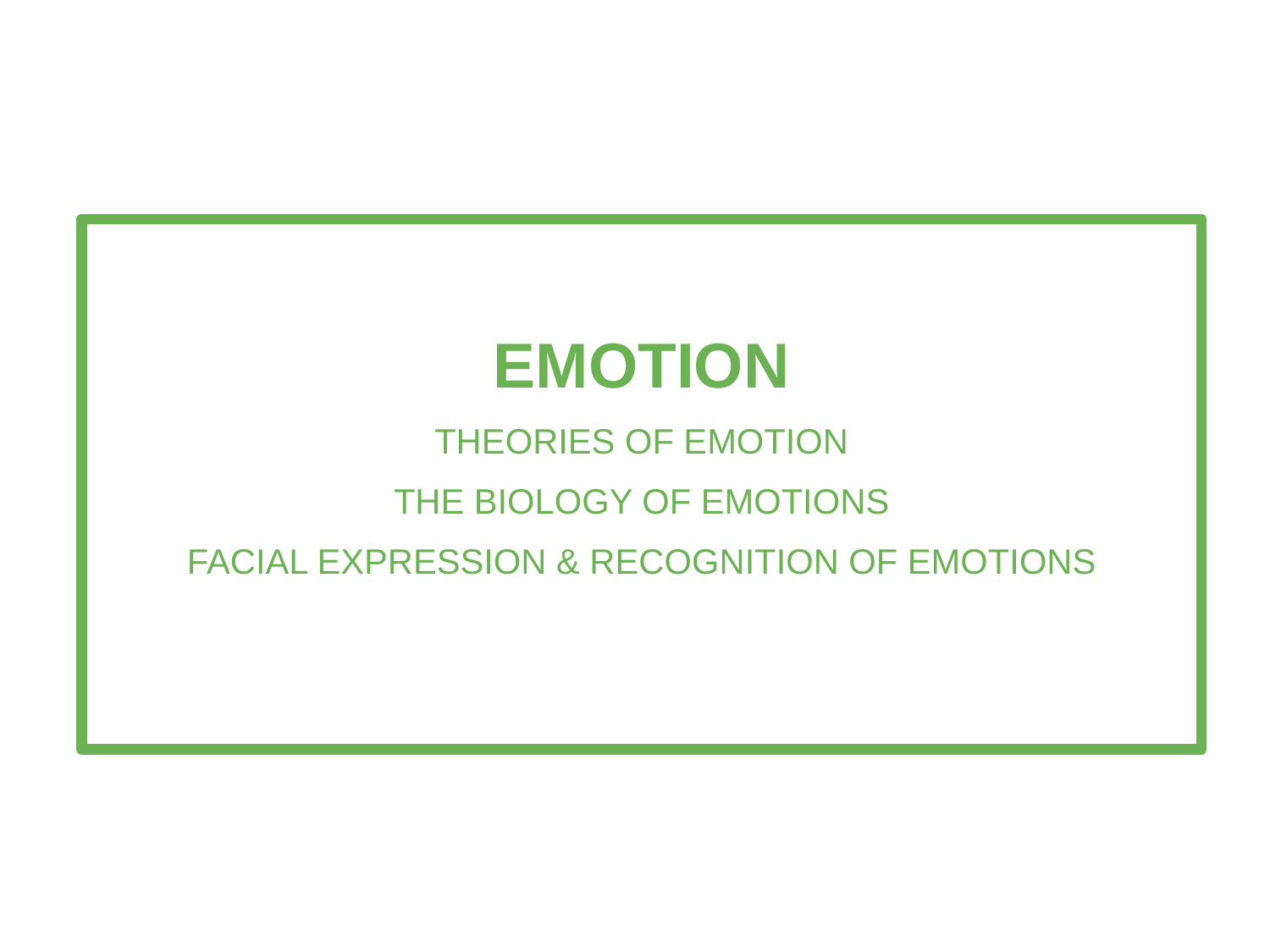

EMOTION
THEORIES OF EMOTION
THE BIOLOGY OF EMOTIONS
FACIAL EXPRESSION & RECOGNITION OF EMOTIONS